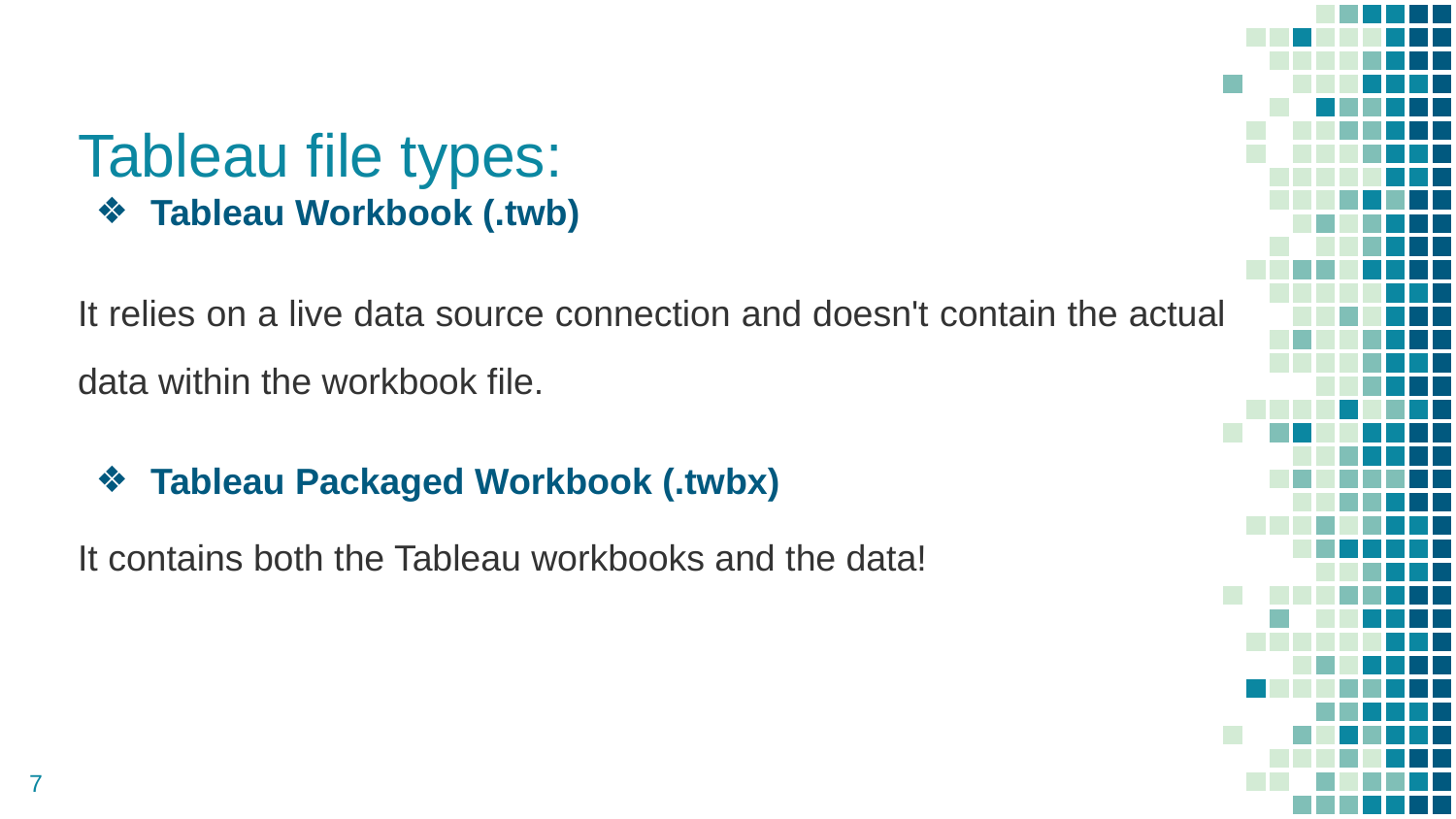

# Tableau file types:
Tableau Workbook (.twb)
It relies on a live data source connection and doesn't contain the actual data within the workbook file.
Tableau Packaged Workbook (.twbx)
It contains both the Tableau workbooks and the data!

7